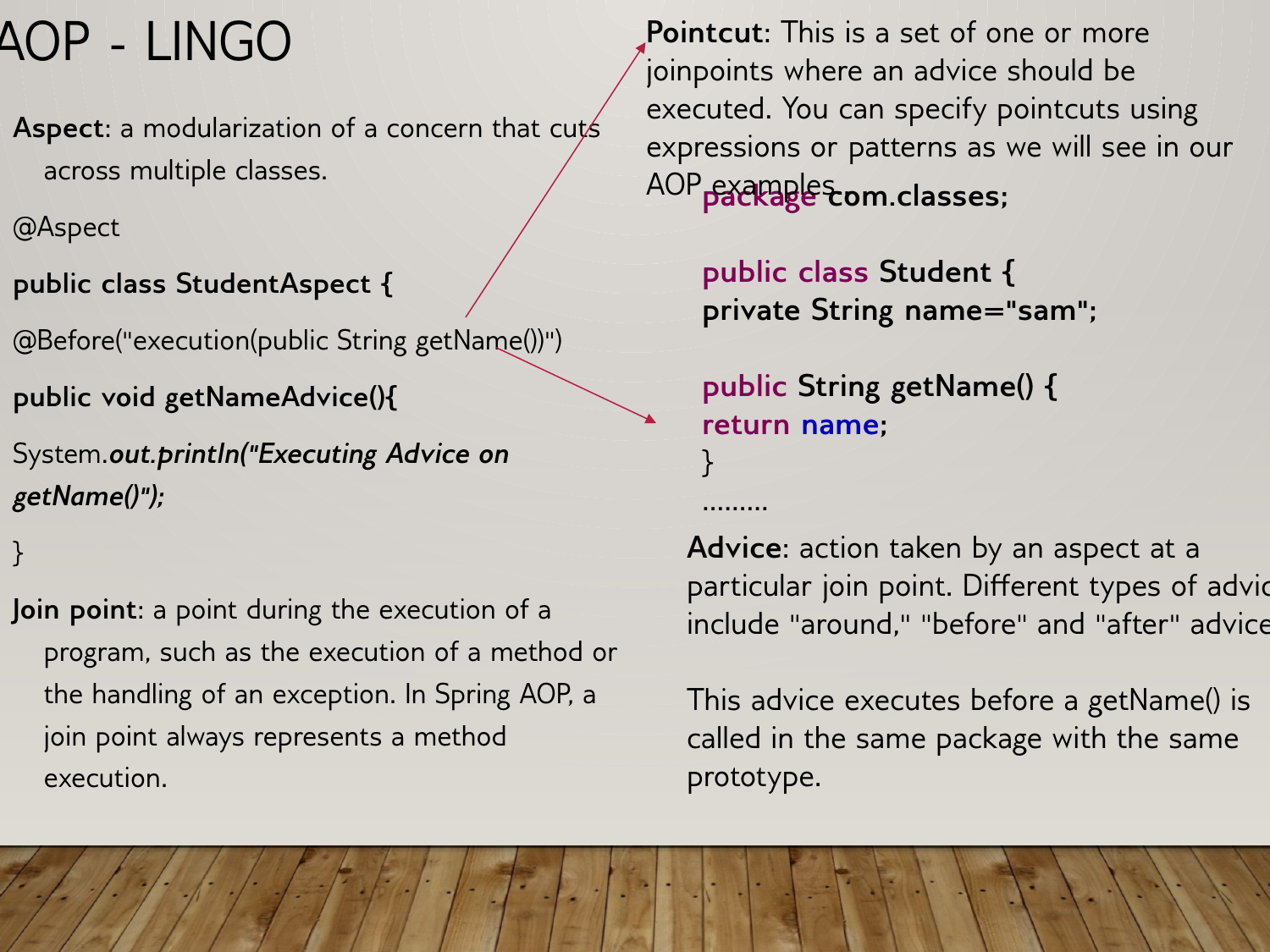

AOP - Lingo
Pointcut: This is a set of one or more joinpoints where an advice should be executed. You can specify pointcuts using expressions or patterns as we will see in our AOP examples..
Aspect: a modularization of a concern that cuts across multiple classes.
@Aspect
public class StudentAspect {
@Before("execution(public String getName())")
public void getNameAdvice(){
System.out.println("Executing Advice on getName()");
}
Join point: a point during the execution of a program, such as the execution of a method or the handling of an exception. In Spring AOP, a join point always represents a method execution.
package com.classes;

public class Student {
private String name="sam";

public String getName() {
return name;
}
………
Advice: action taken by an aspect at a particular join point. Different types of advice include "around," "before" and "after" advice.

This advice executes before a getName() is called in the same package with the same prototype.